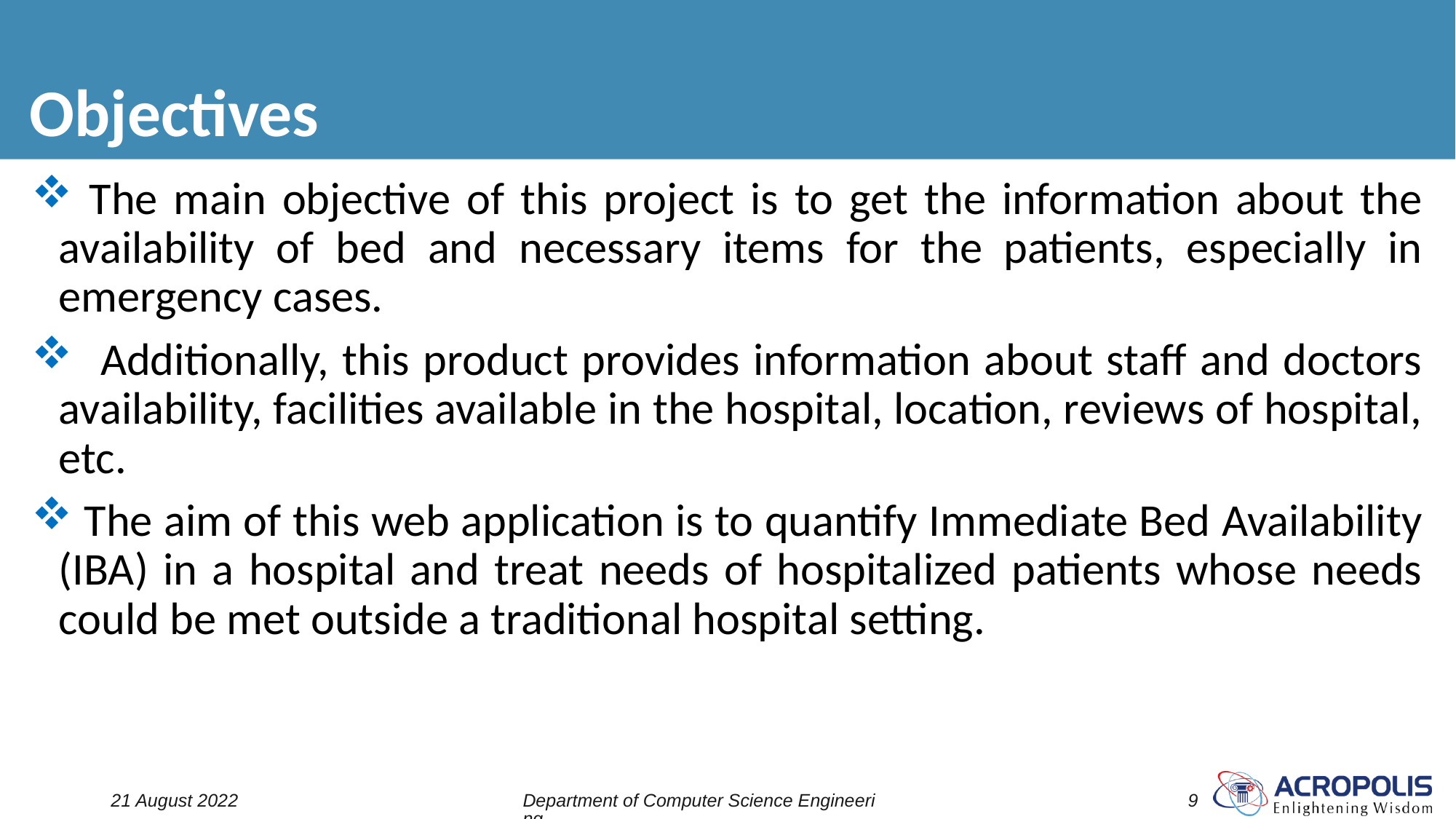

# Objectives
 The main objective of this project is to get the information about the availability of bed and necessary items for the patients, especially in emergency cases.
  Additionally, this product provides information about staff and doctors availability, facilities available in the hospital, location, reviews of hospital, etc.
 The aim of this web application is to quantify Immediate Bed Availability (IBA) in a hospital and treat needs of hospitalized patients whose needs could be met outside a traditional hospital setting.
21 August 2022
Department of Computer Science Engineering
9